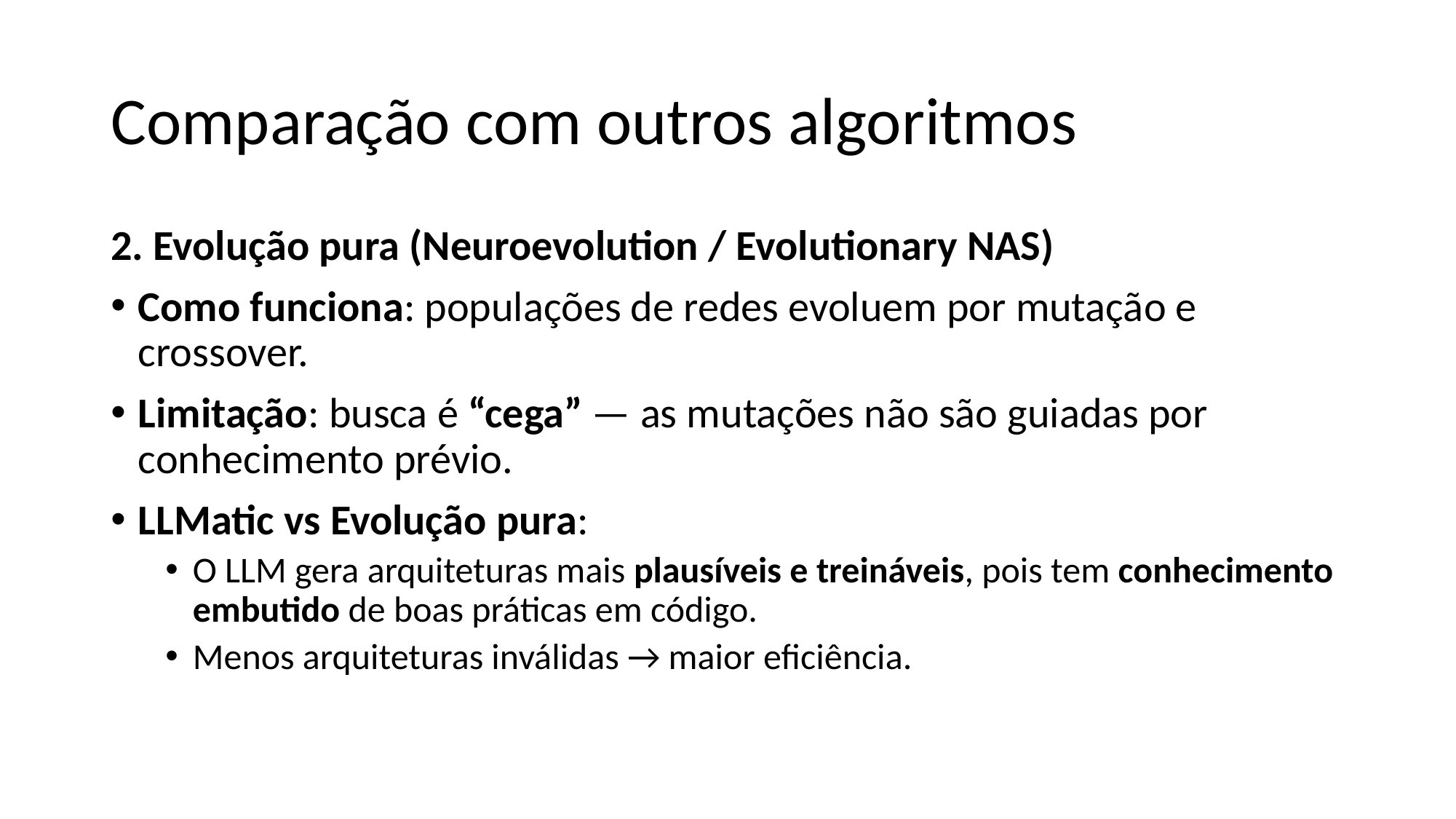

# Comparação com outros algoritmos
2. Evolução pura (Neuroevolution / Evolutionary NAS)
Como funciona: populações de redes evoluem por mutação e crossover.
Limitação: busca é “cega” — as mutações não são guiadas por conhecimento prévio.
LLMatic vs Evolução pura:
O LLM gera arquiteturas mais plausíveis e treináveis, pois tem conhecimento embutido de boas práticas em código.
Menos arquiteturas inválidas → maior eficiência.